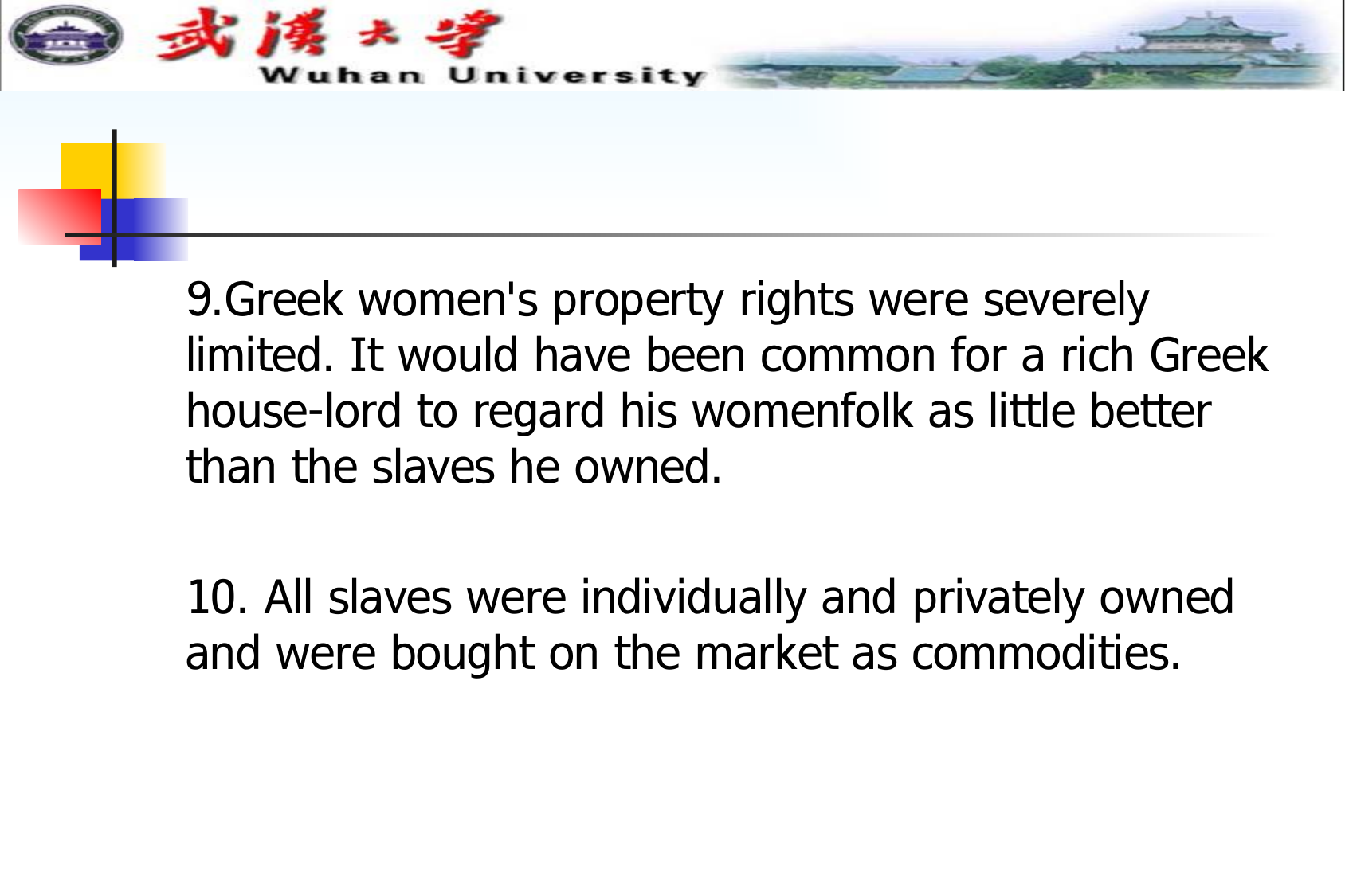

#
9.Greek women's property rights were severely limited. It would have been common for a rich Greek house-lord to regard his womenfolk as little better than the slaves he owned.

10. All slaves were individually and privately owned and were bought on the market as commodities.

35